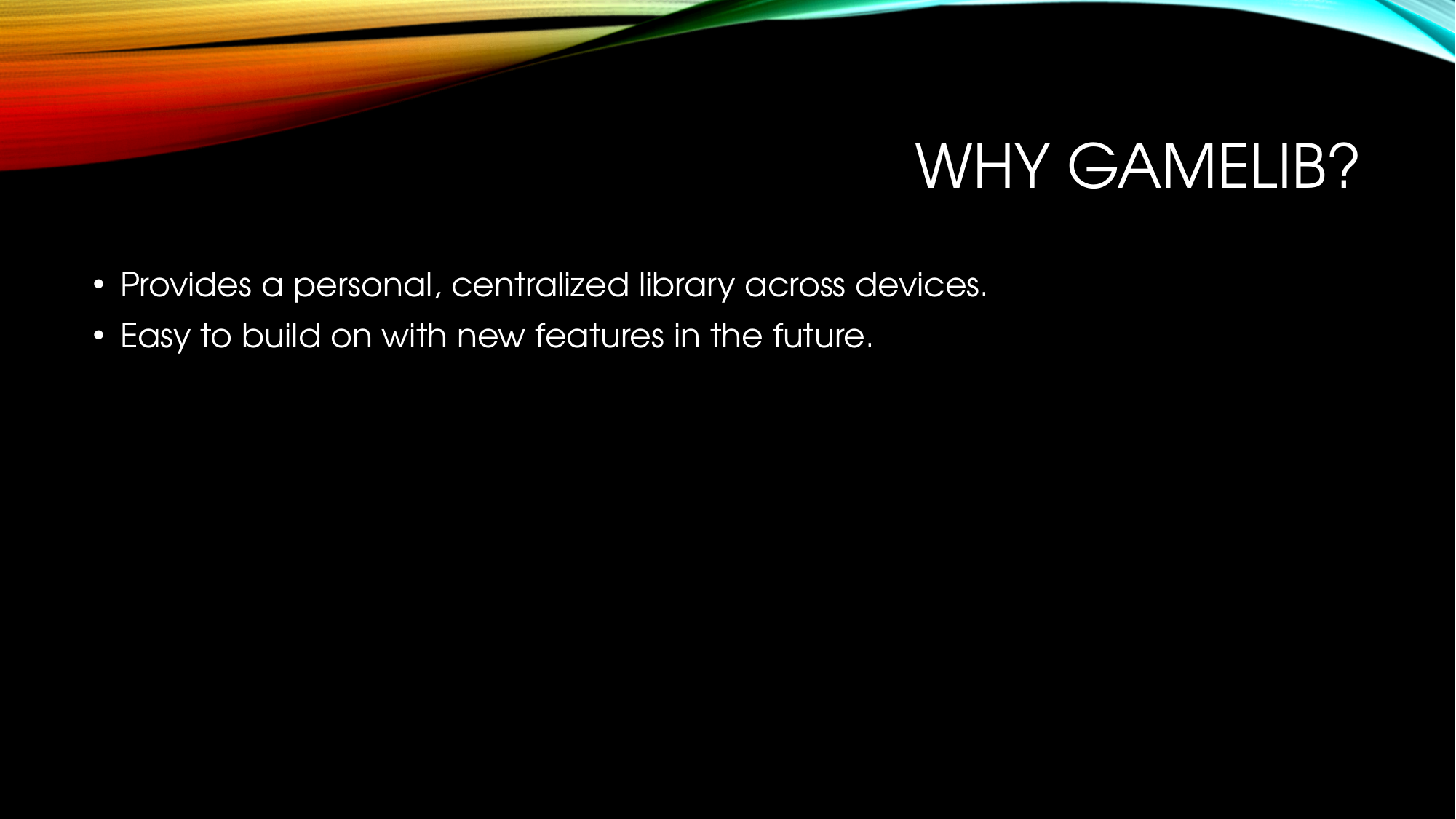

# Why GameLib?
Provides a personal, centralized library across devices.
Easy to build on with new features in the future.